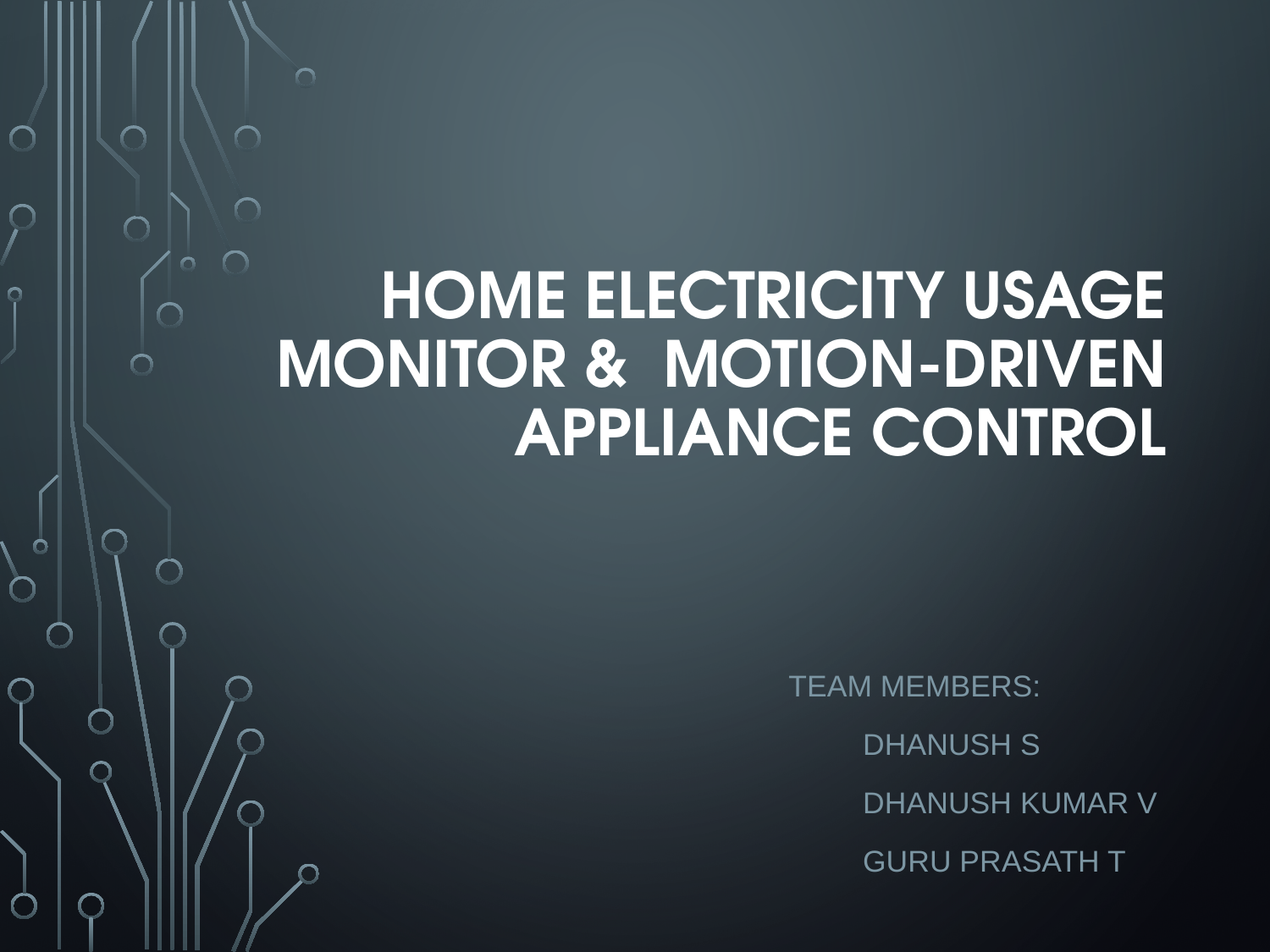

# Home electricity usage monitor &  Motion-Driven Appliance Control
Team Members:
         Dhanush s
         Dhanush Kumar V
         Guru prasath T